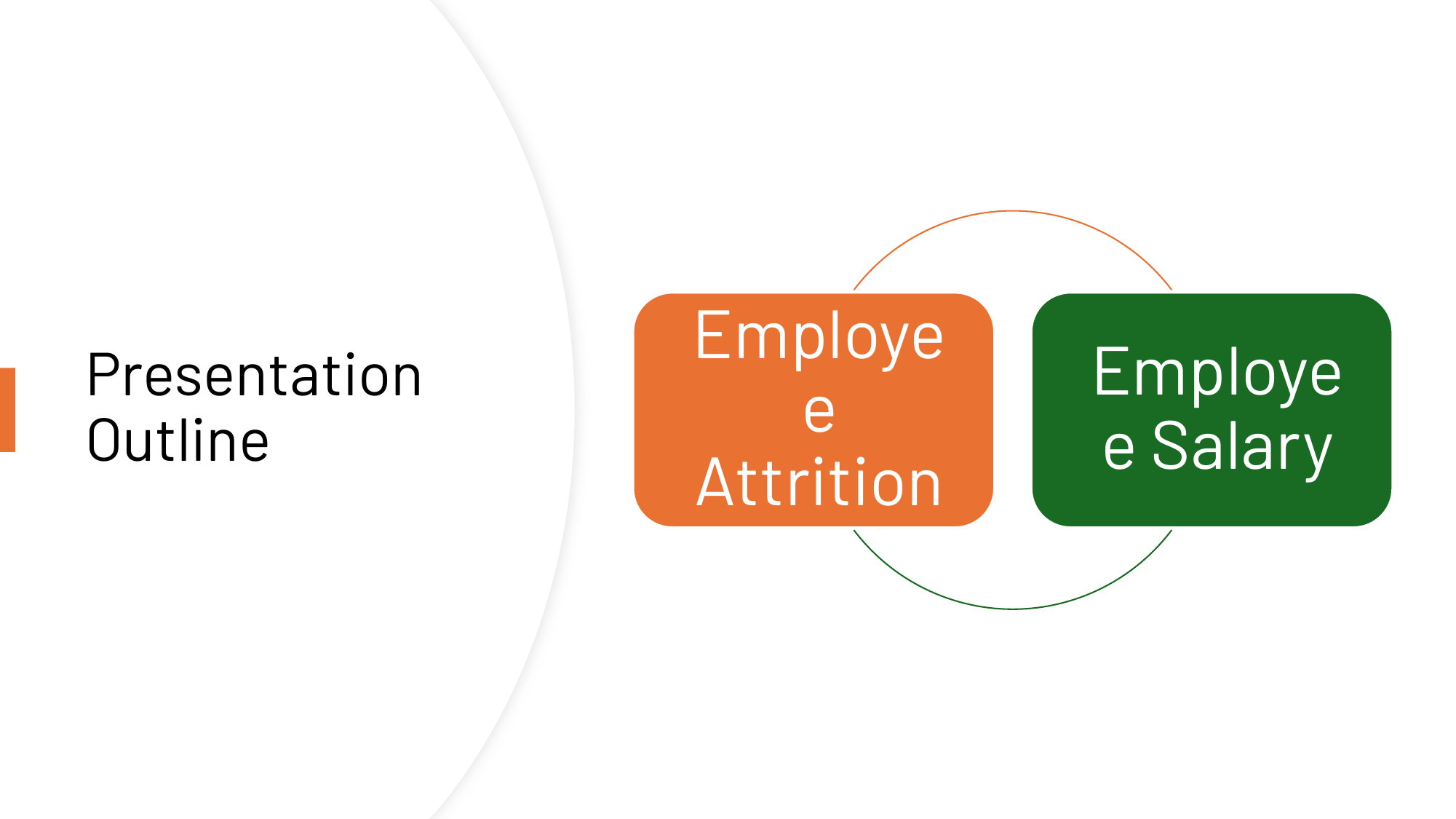

Employee Attrition
Employee Salary
# Presentation Outline